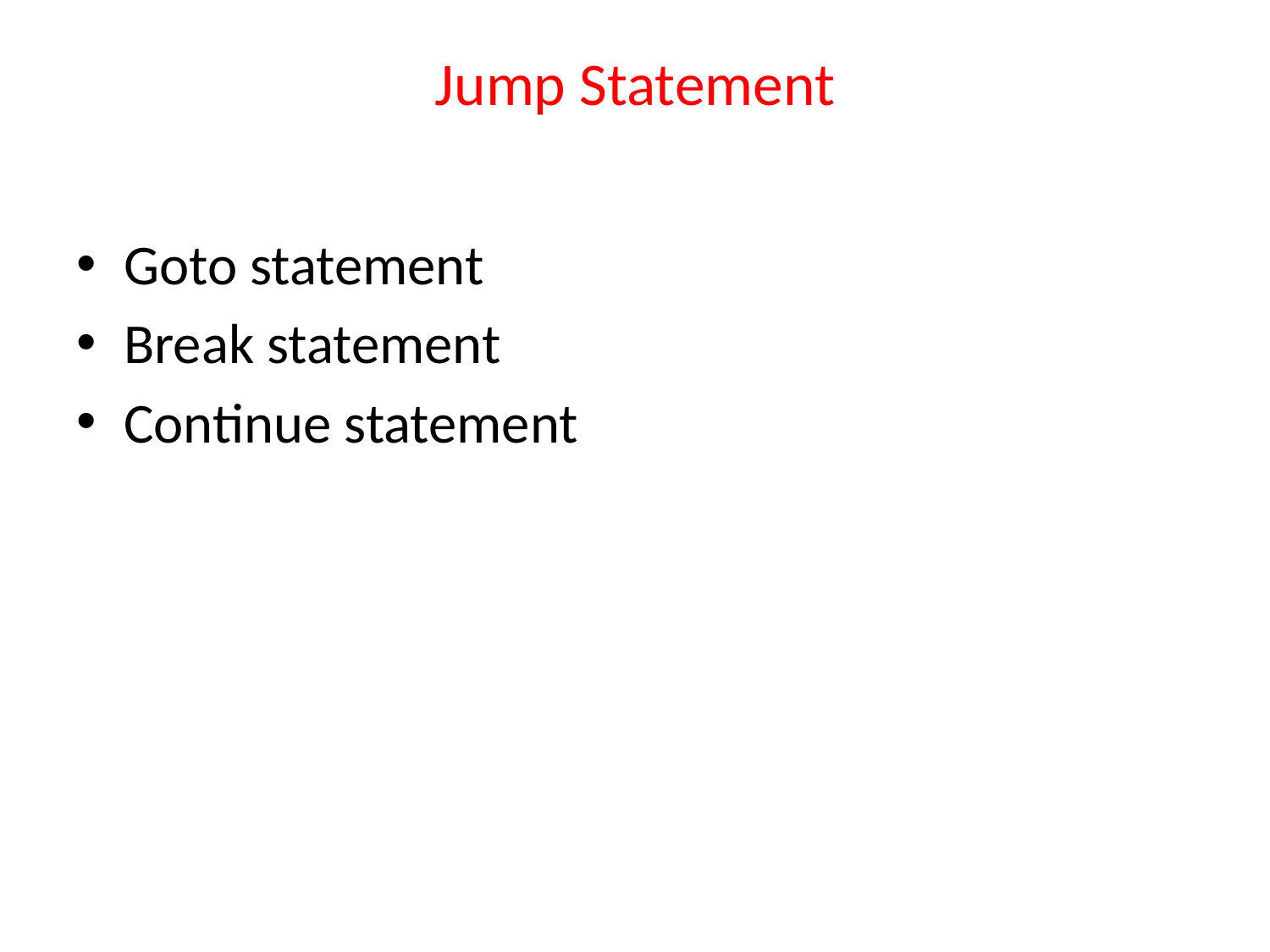

# Jump Statement
Goto statement
Break statement
Continue statement